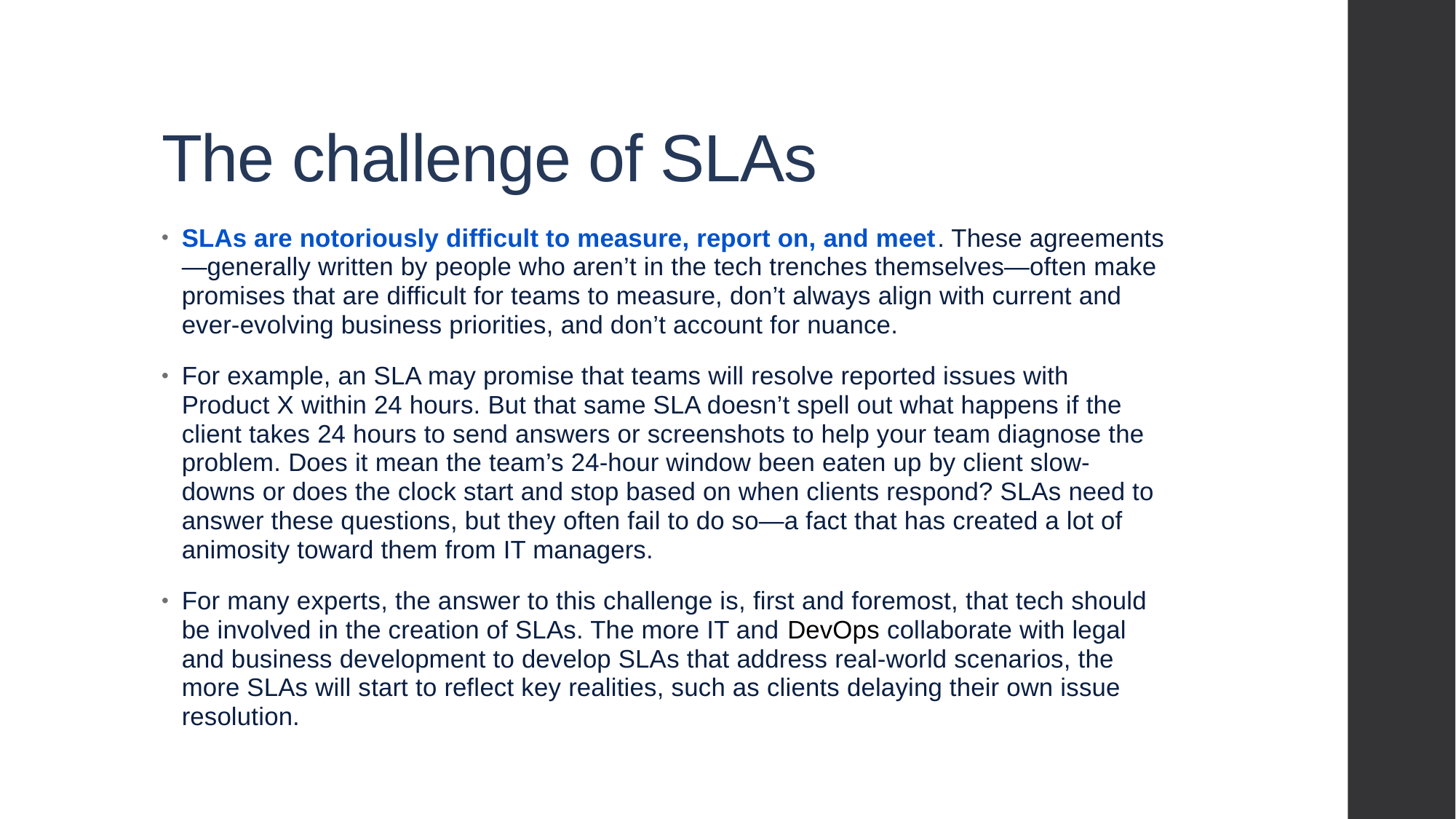

# The challenge of SLAs
SLAs are notoriously difficult to measure, report on, and meet. These agreements—generally written by people who aren’t in the tech trenches themselves—often make promises that are difficult for teams to measure, don’t always align with current and ever-evolving business priorities, and don’t account for nuance.
For example, an SLA may promise that teams will resolve reported issues with Product X within 24 hours. But that same SLA doesn’t spell out what happens if the client takes 24 hours to send answers or screenshots to help your team diagnose the problem. Does it mean the team’s 24-hour window been eaten up by client slow-downs or does the clock start and stop based on when clients respond? SLAs need to answer these questions, but they often fail to do so—a fact that has created a lot of animosity toward them from IT managers.
For many experts, the answer to this challenge is, first and foremost, that tech should be involved in the creation of SLAs. The more IT and DevOps collaborate with legal and business development to develop SLAs that address real-world scenarios, the more SLAs will start to reflect key realities, such as clients delaying their own issue resolution.